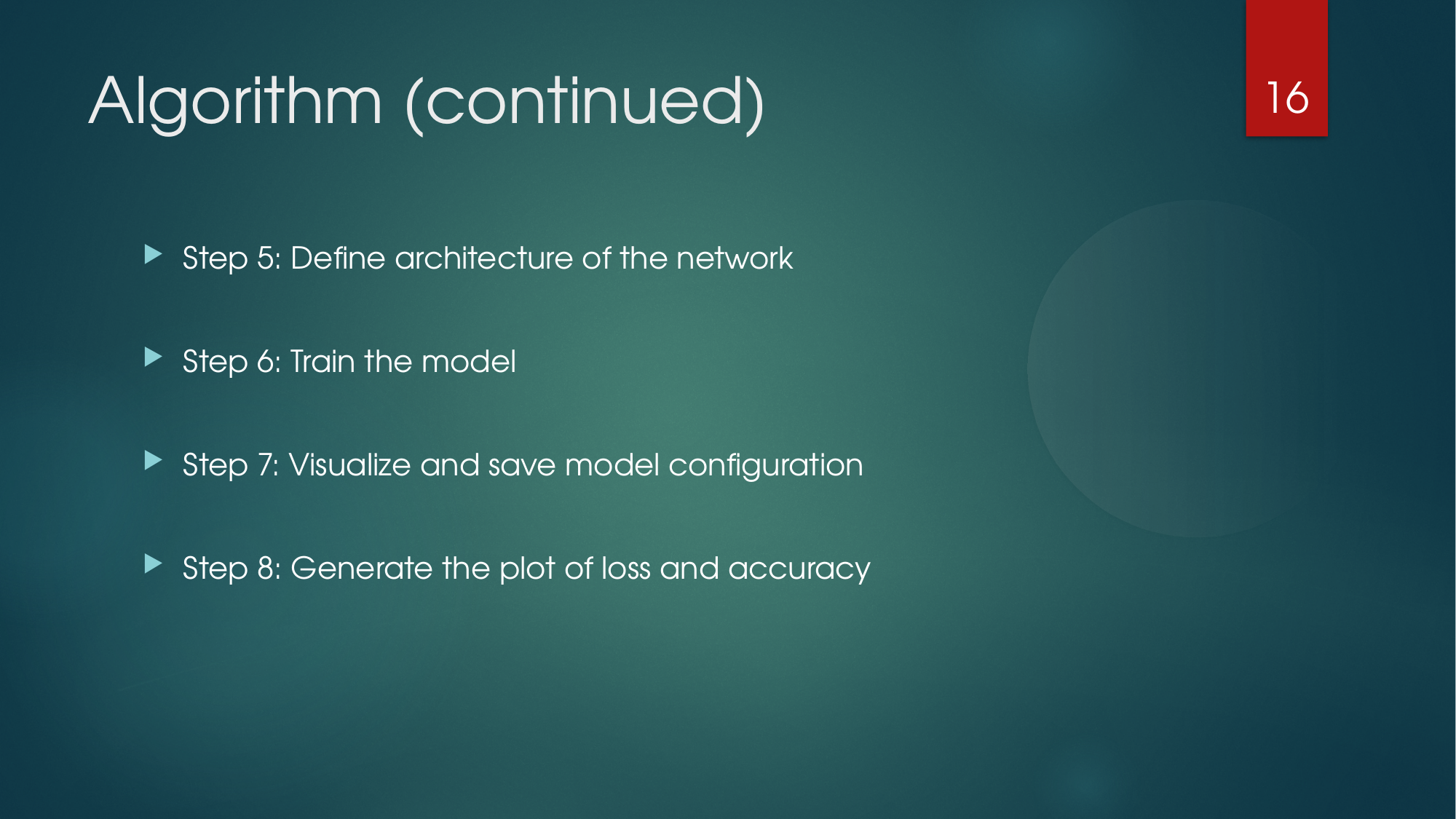

16
Algorithm (continued)

Step 5: Define architecture of the network

Step 6: Train the model

Step 7: Visualize and save model configuration

Step 8: Generate the plot of loss and accuracy